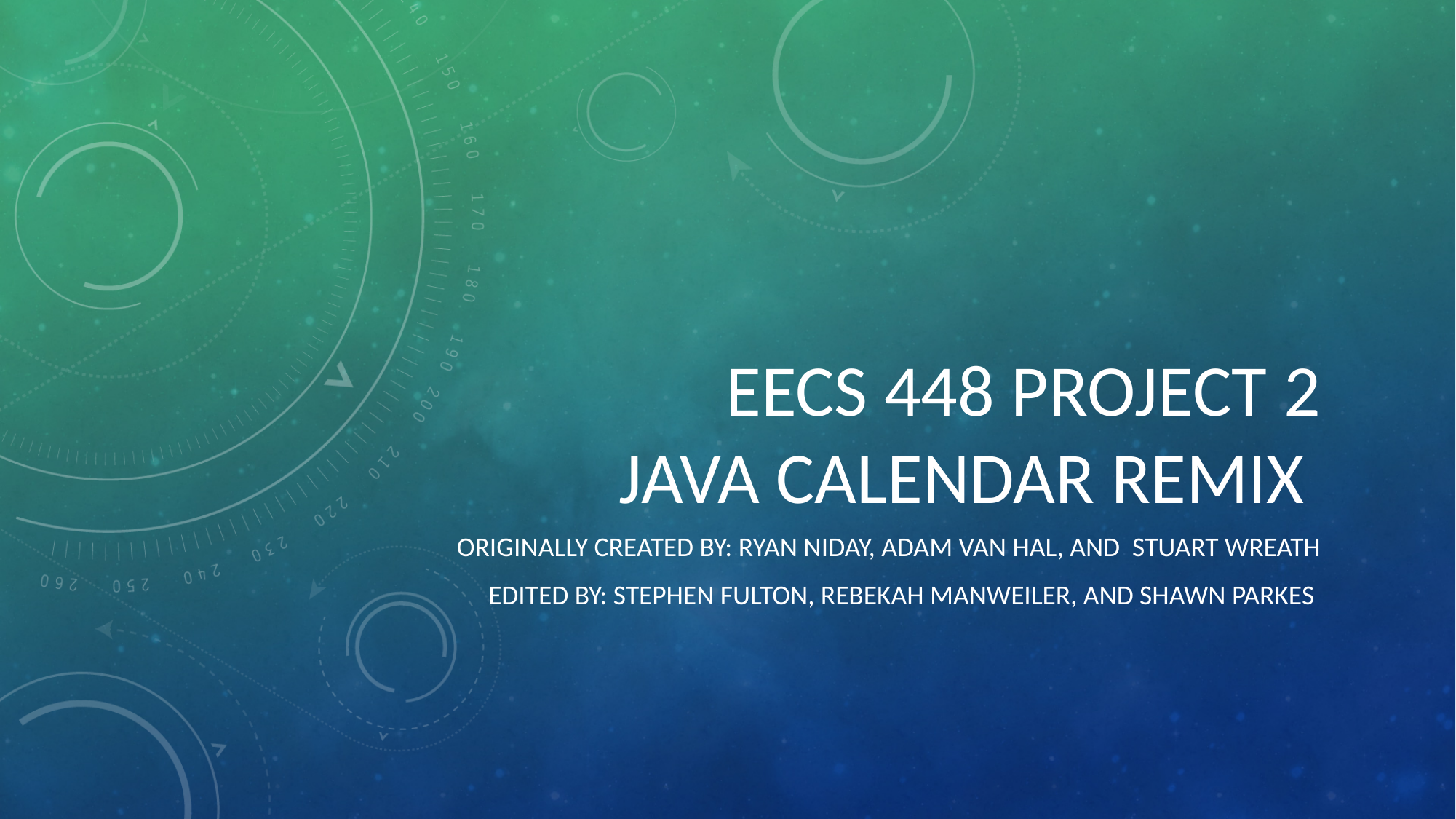

# EECS 448 Project 2 Java Calendar Remix
Originally Created by: Ryan Niday, Adam Van Hal, and  Stuart Wreath
Edited by: Stephen Fulton, Rebekah Manweiler, and Shawn Parkes